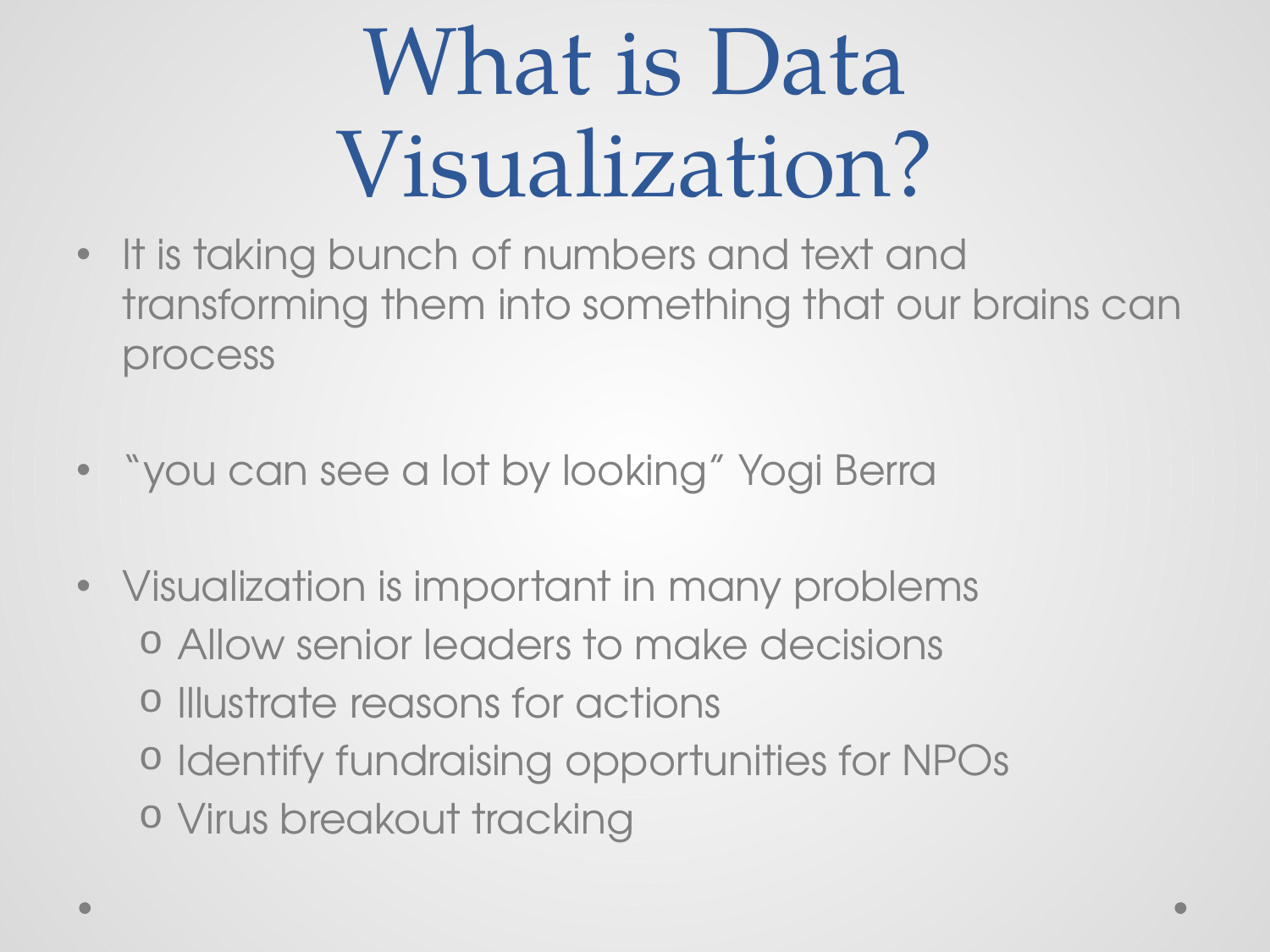

# What is Data Visualization?
It is taking bunch of numbers and text and transforming them into something that our brains can process

“you can see a lot by looking” Yogi Berra

Visualization is important in many problems
Allow senior leaders to make decisions
Illustrate reasons for actions
Identify fundraising opportunities for NPOs
Virus breakout tracking